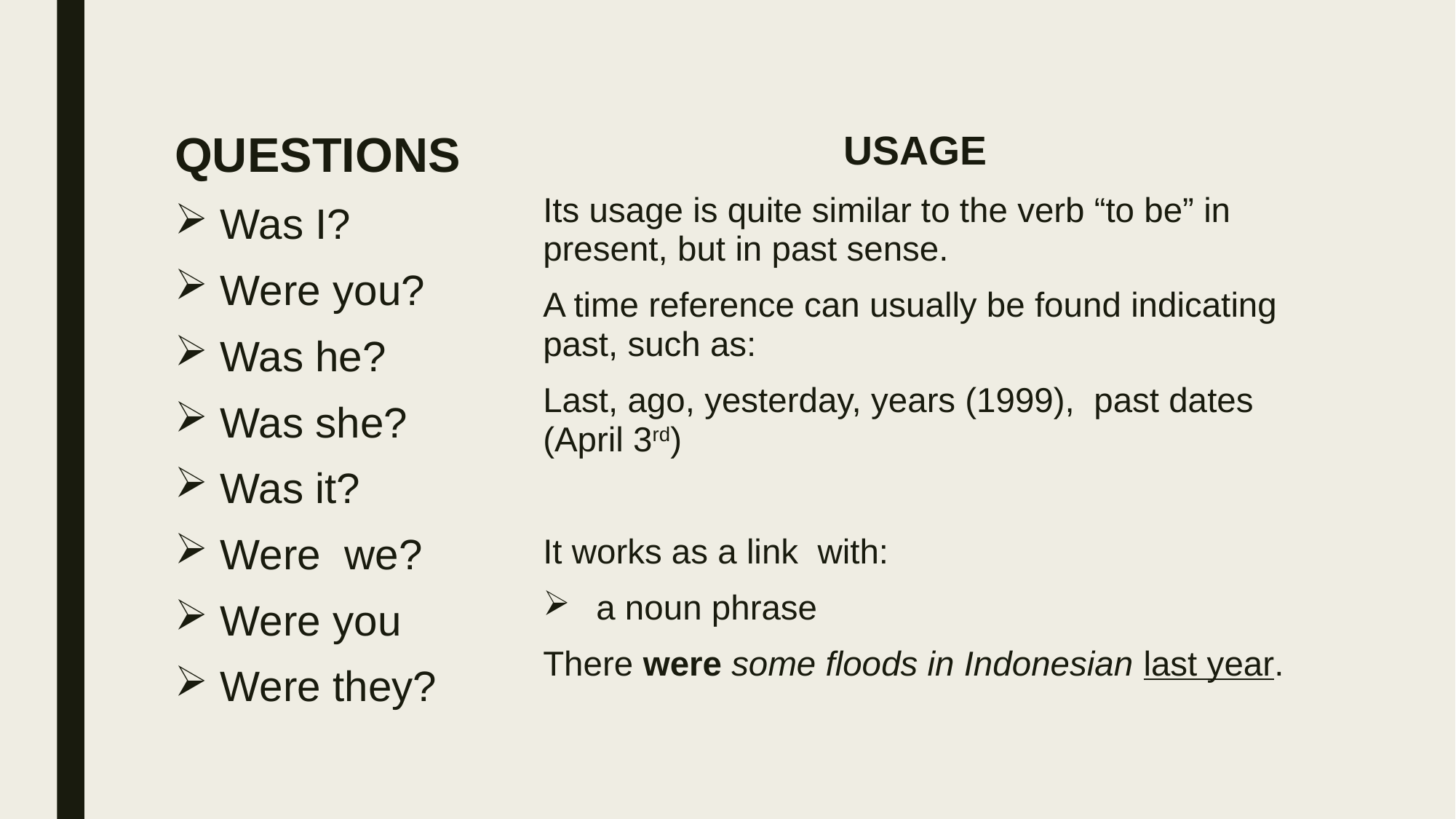

QUESTIONS
Was I?
Were you?
Was he?
Was she?
Was it?
Were  we?
Were you
Were they?

USAGE
Its usage is quite similar to the verb “to be” in present, but in past sense.
A time reference can usually be found indicating past, such as:
Last, ago, yesterday, years (1999),  past dates (April 3rd)

It works as a link  with:
 a noun phrase
There were some floods in Indonesian last year.